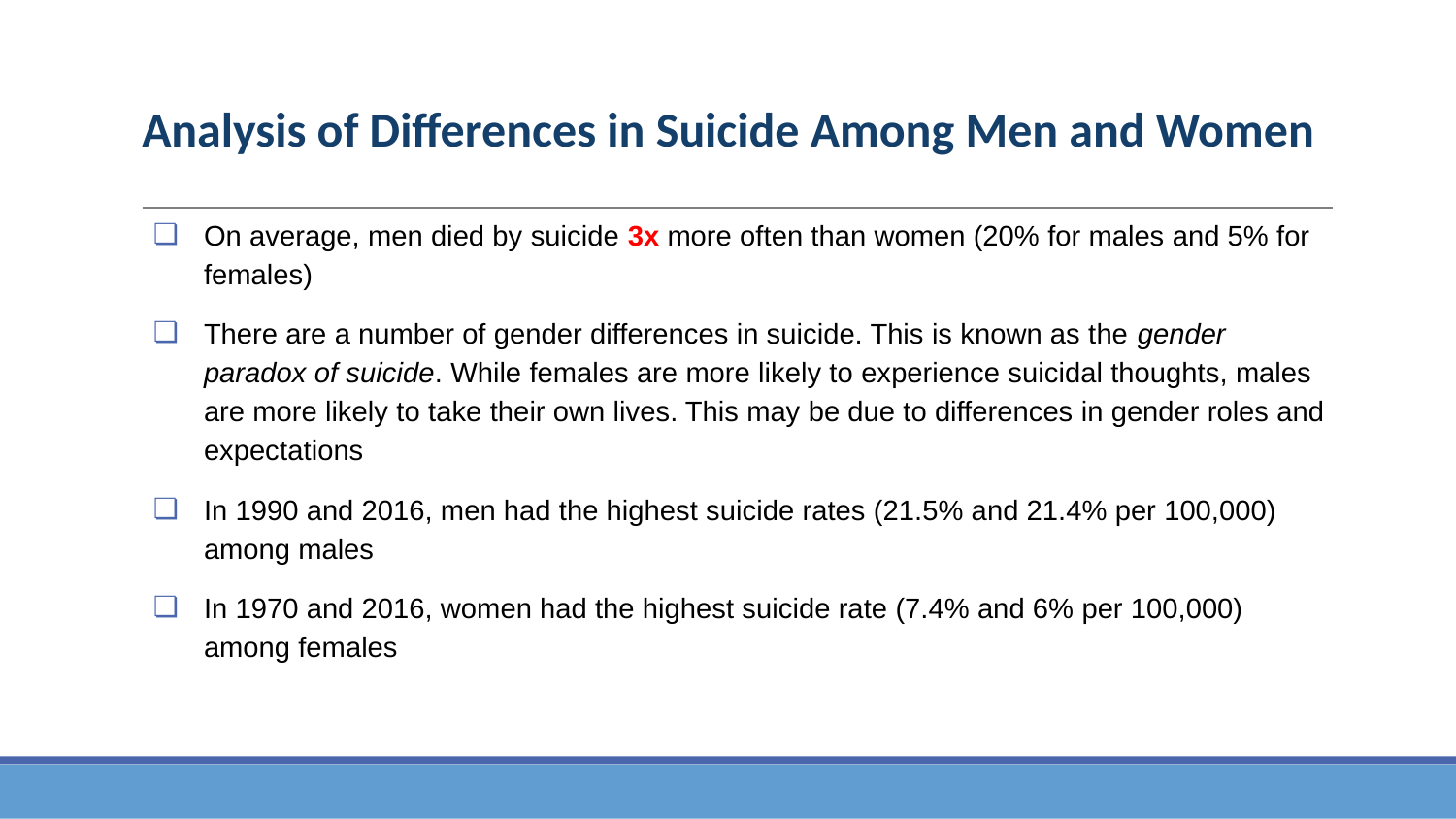

# Analysis of Differences in Suicide Among Men and Women
On average, men died by suicide 3x more often than women (20% for males and 5% for females)
There are a number of gender differences in suicide. This is known as the gender paradox of suicide. While females are more likely to experience suicidal thoughts, males are more likely to take their own lives. This may be due to differences in gender roles and expectations
In 1990 and 2016, men had the highest suicide rates (21.5% and 21.4% per 100,000) among males
In 1970 and 2016, women had the highest suicide rate (7.4% and 6% per 100,000) among females